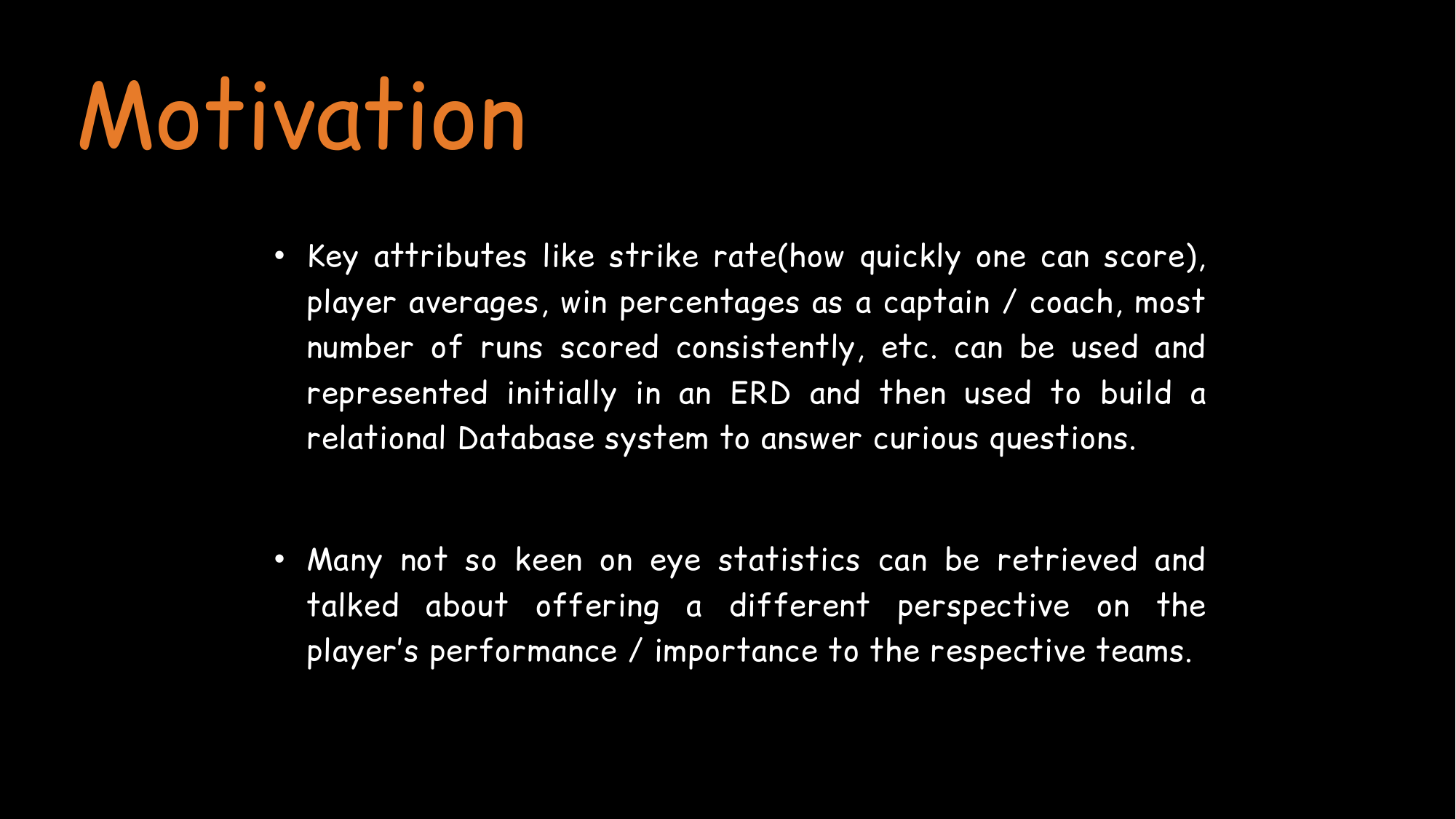

# Motivation
Key attributes like strike rate(how quickly one can score), player averages, win percentages as a captain / coach, most number of runs scored consistently, etc. can be used and represented initially in an ERD and then used to build a relational Database system to answer curious questions.

Many not so keen on eye statistics can be retrieved and talked about offering a different perspective on the player’s performance / importance to the respective teams.